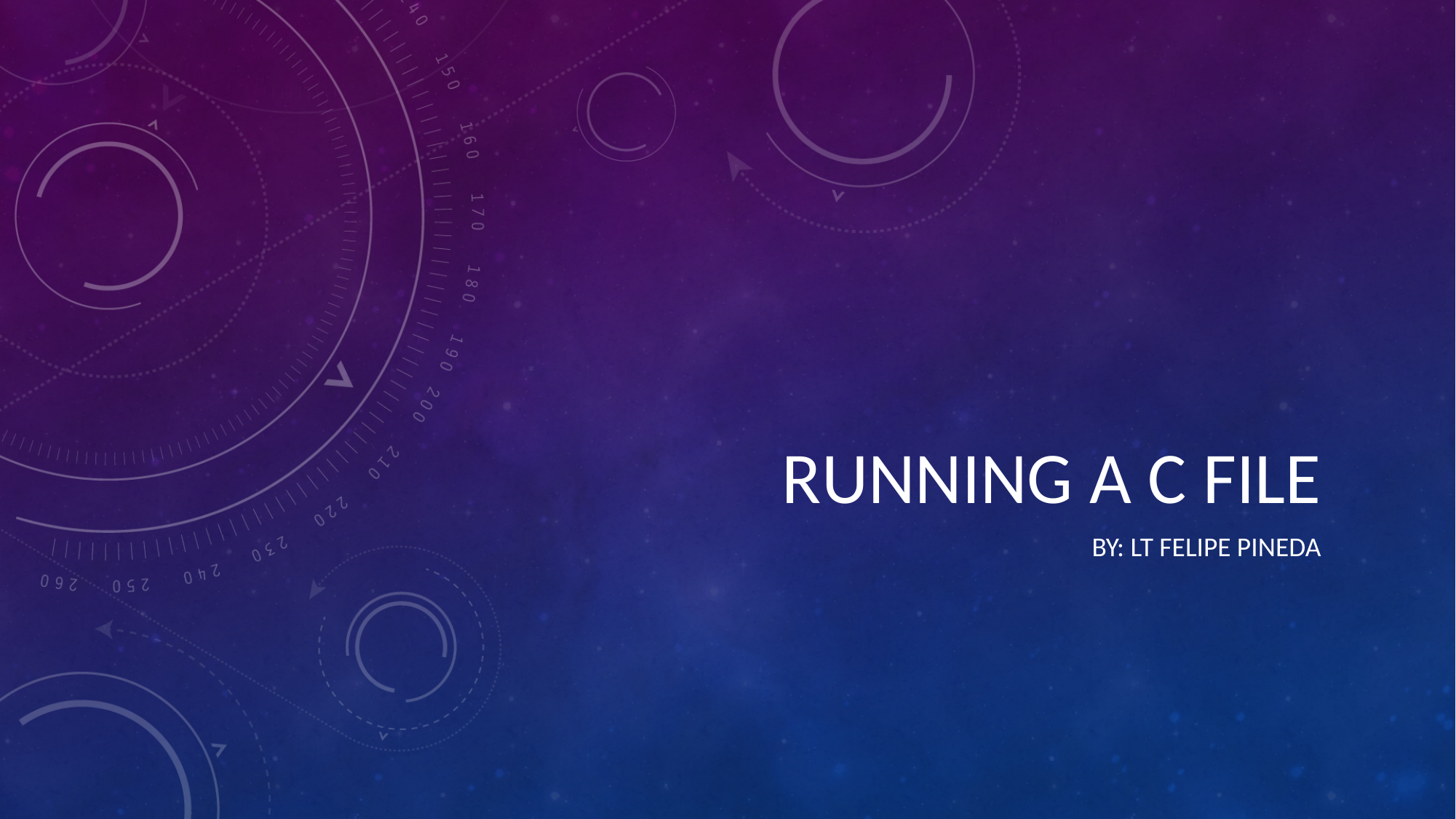

# Running a C File
By: LT Felipe Pineda